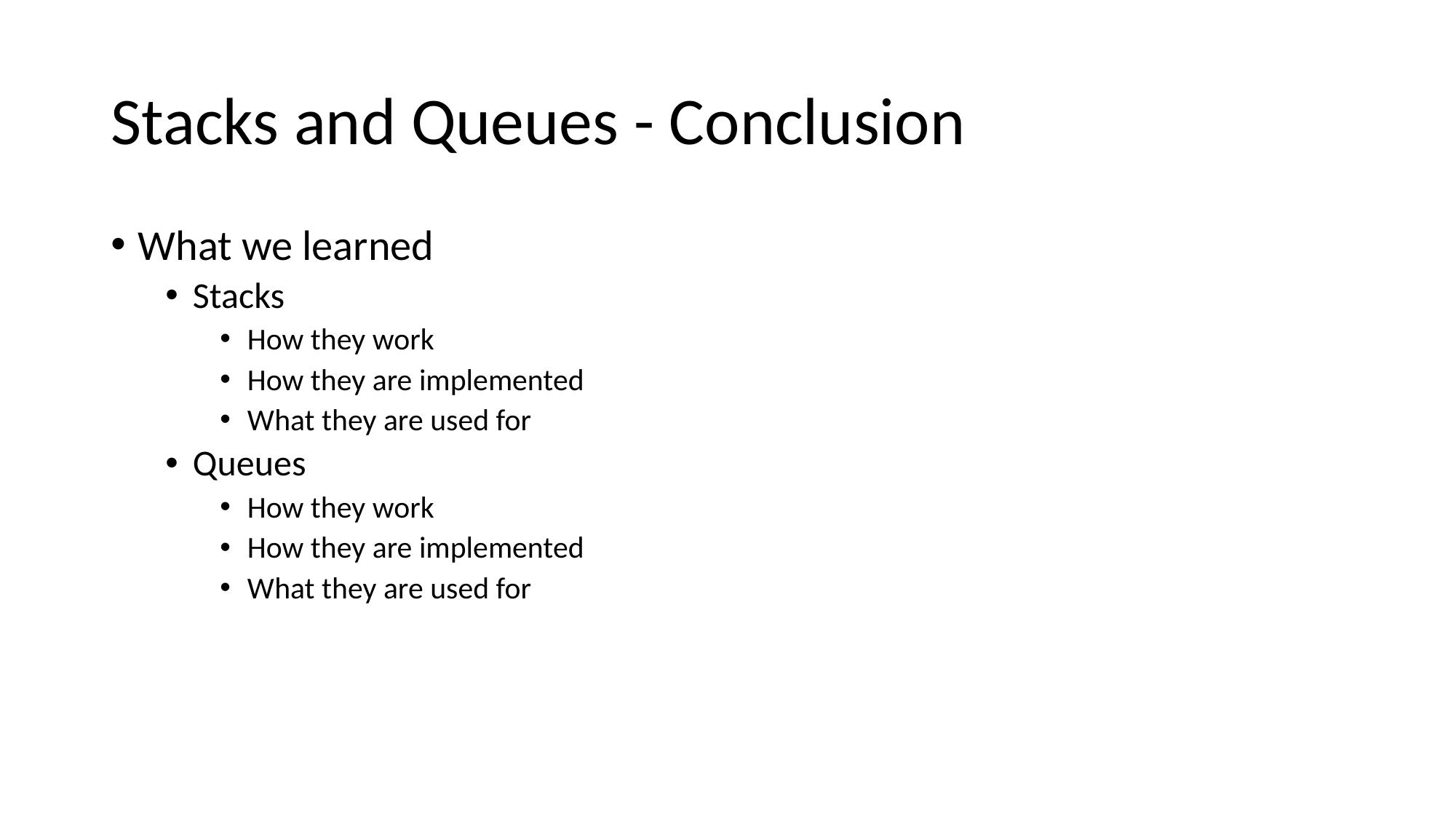

# Stacks and Queues - Conclusion
What we learned
Stacks
How they work
How they are implemented
What they are used for
Queues
How they work
How they are implemented
What they are used for